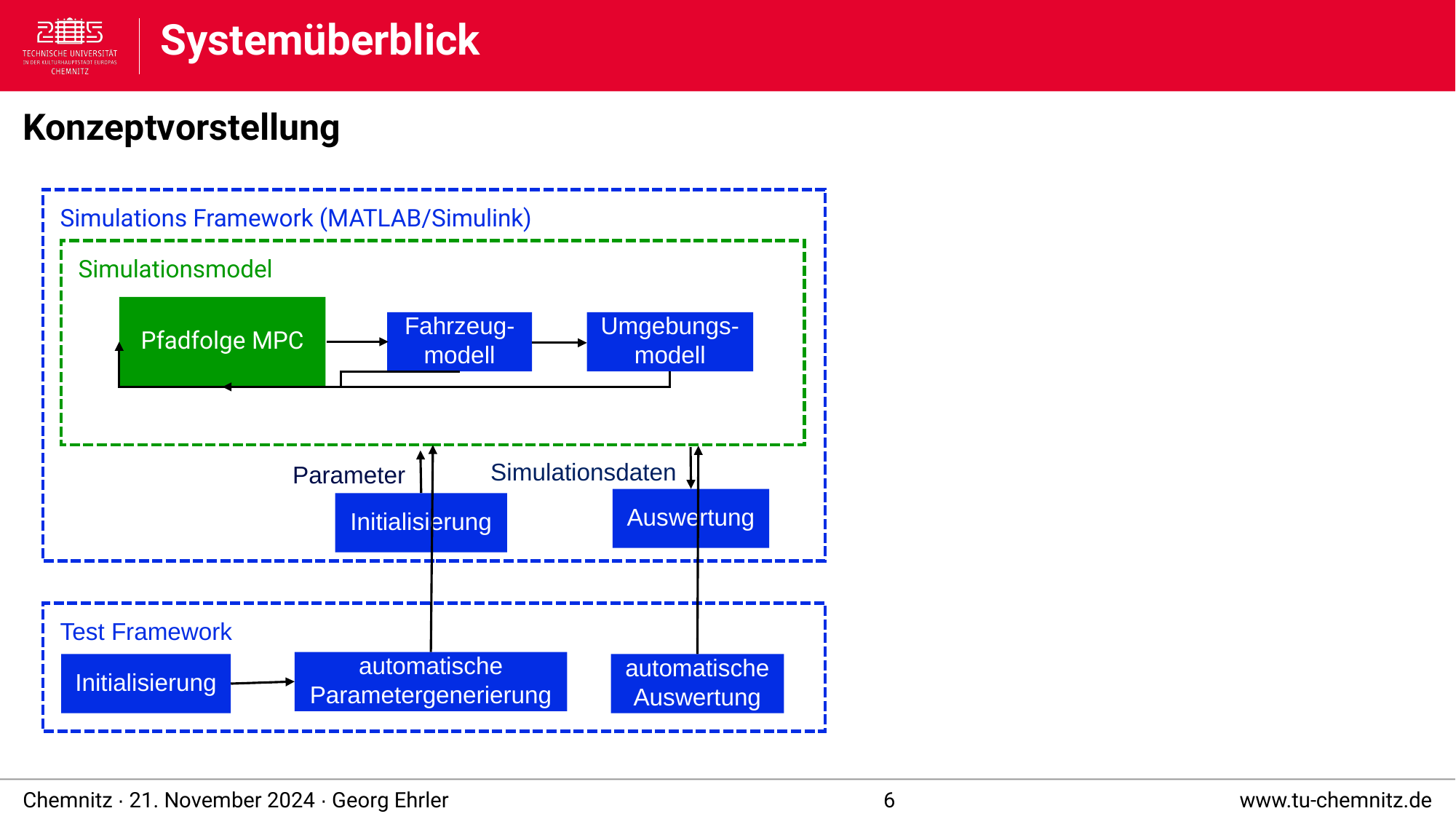

# Systemüberblick
Konzeptvorstellung
Simulations Framework (MATLAB/Simulink)
Simulationsmodel
Pfadfolge MPC
Fahrzeug-modell
Umgebungs-modell
Simulationsdaten
Parameter
Auswertung
Initialisierung
Test Framework
automatische Parametergenerierung
automatische Auswertung
Initialisierung